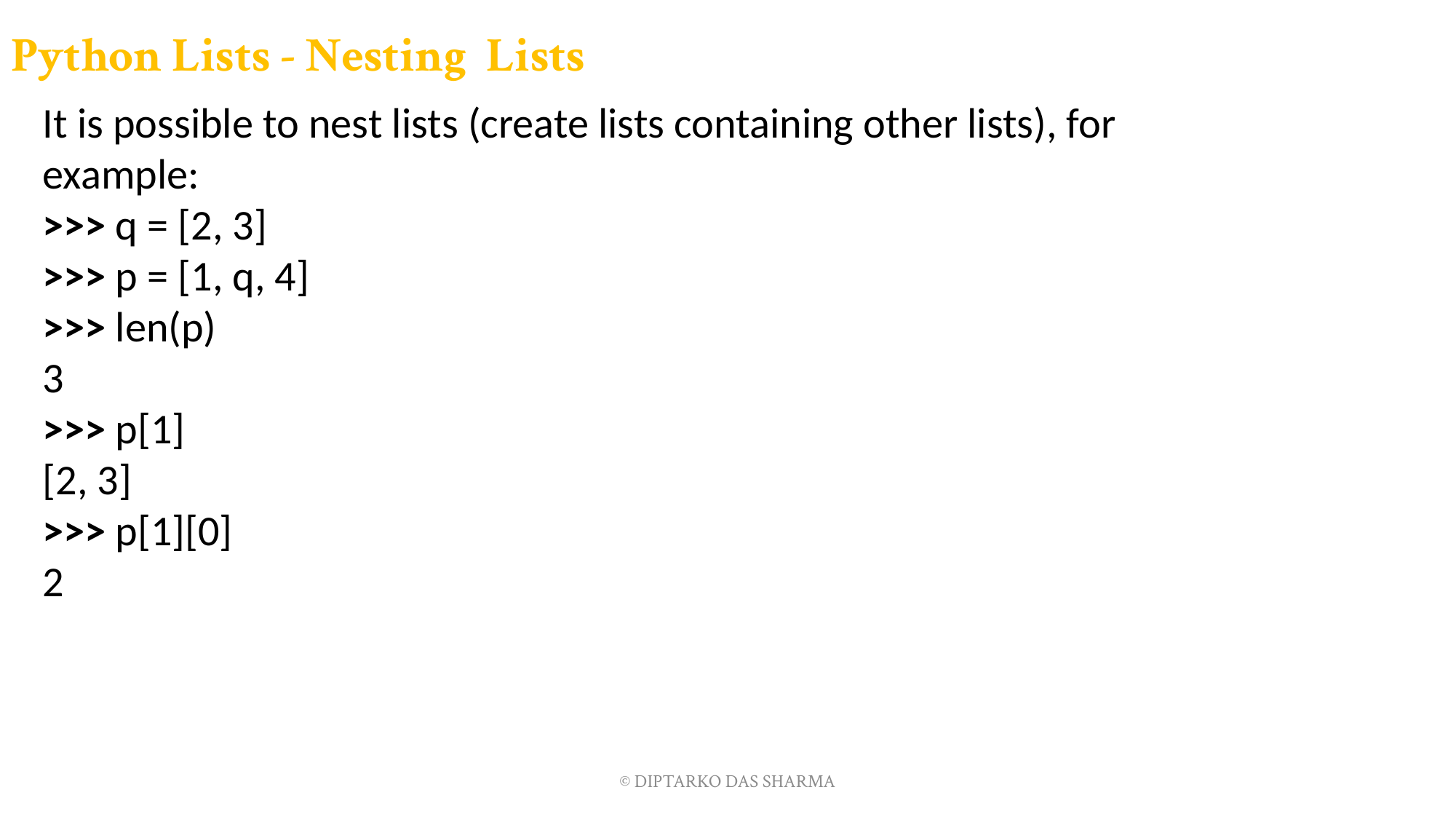

# Python Lists - Nesting  Lists
It is possible to nest lists (create lists containing other lists), for example:
>>> q = [2, 3]
>>> p = [1, q, 4]
>>> len(p)
3
>>> p[1]
[2, 3]
>>> p[1][0]
2

© DIPTARKO DAS SHARMA